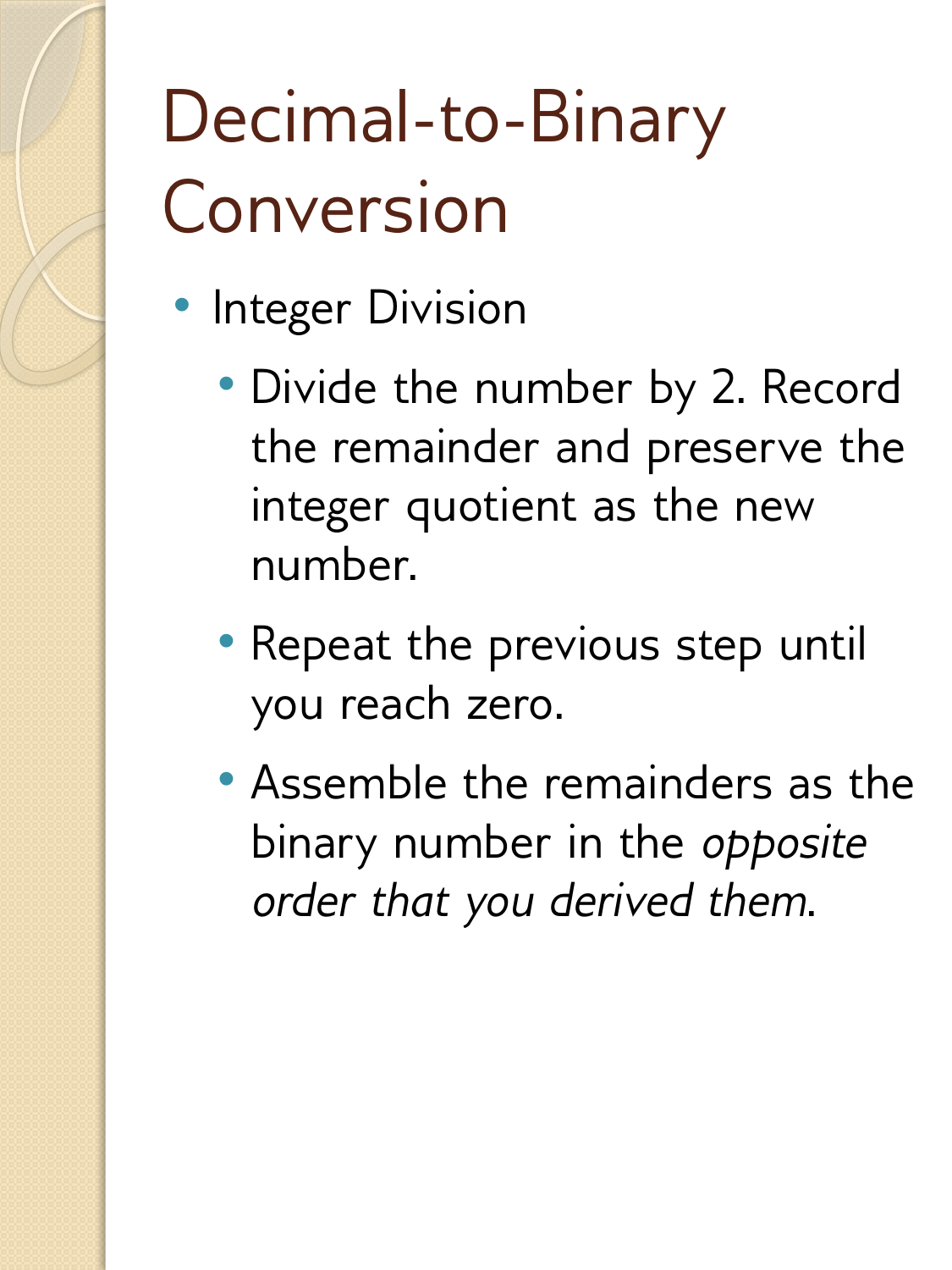

# Decimal-to-Binary Conversion
Integer Division
Divide the number by 2. Record the remainder and preserve the integer quotient as the new number.
Repeat the previous step until you reach zero.
Assemble the remainders as the binary number in the opposite order that you derived them.